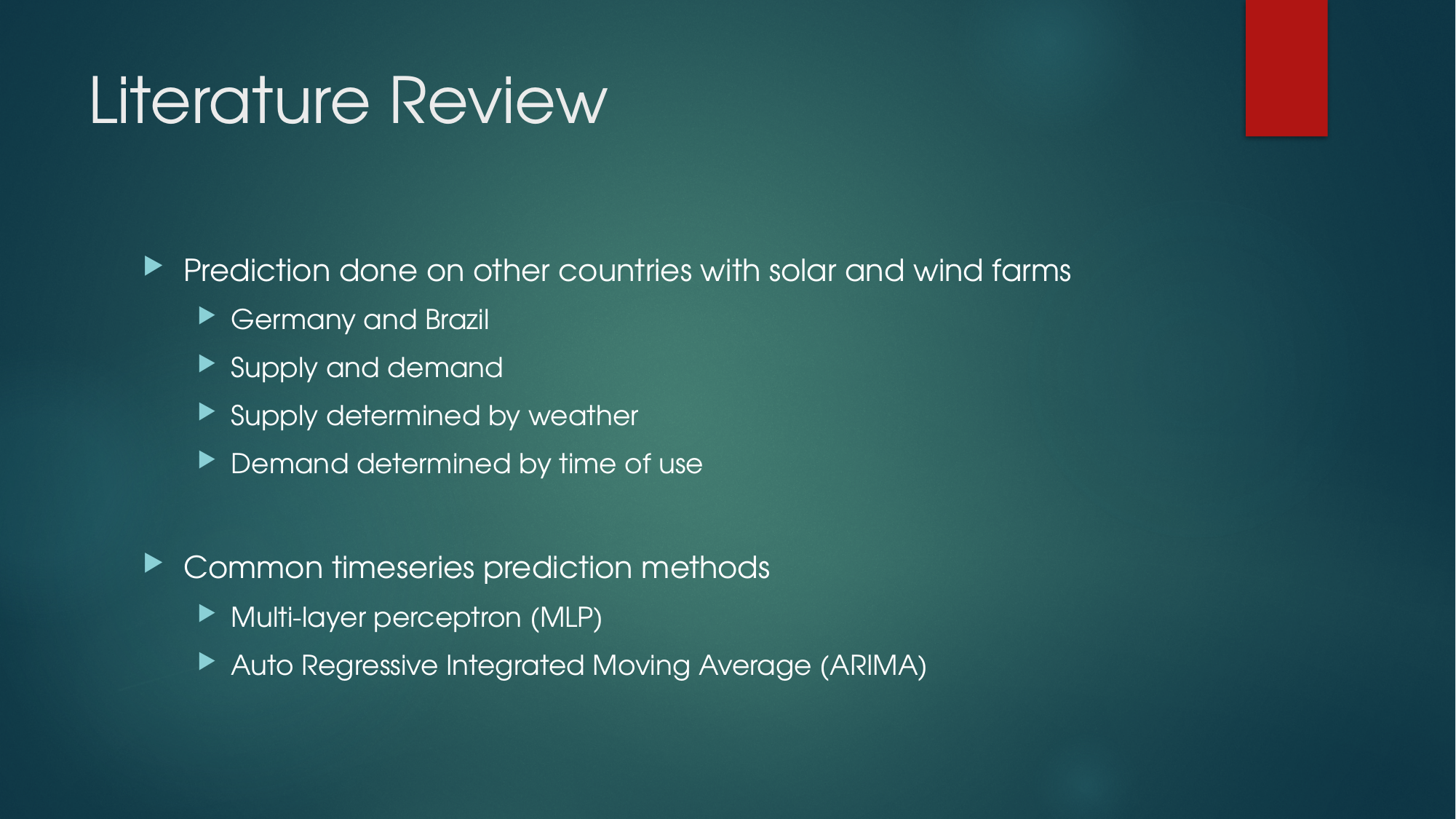

# Literature Review
Prediction done on other countries with solar and wind farms
Germany and Brazil
Supply and demand
Supply determined by weather
Demand determined by time of use

Common timeseries prediction methods
Multi-layer perceptron (MLP)
Auto Regressive Integrated Moving Average (ARIMA)